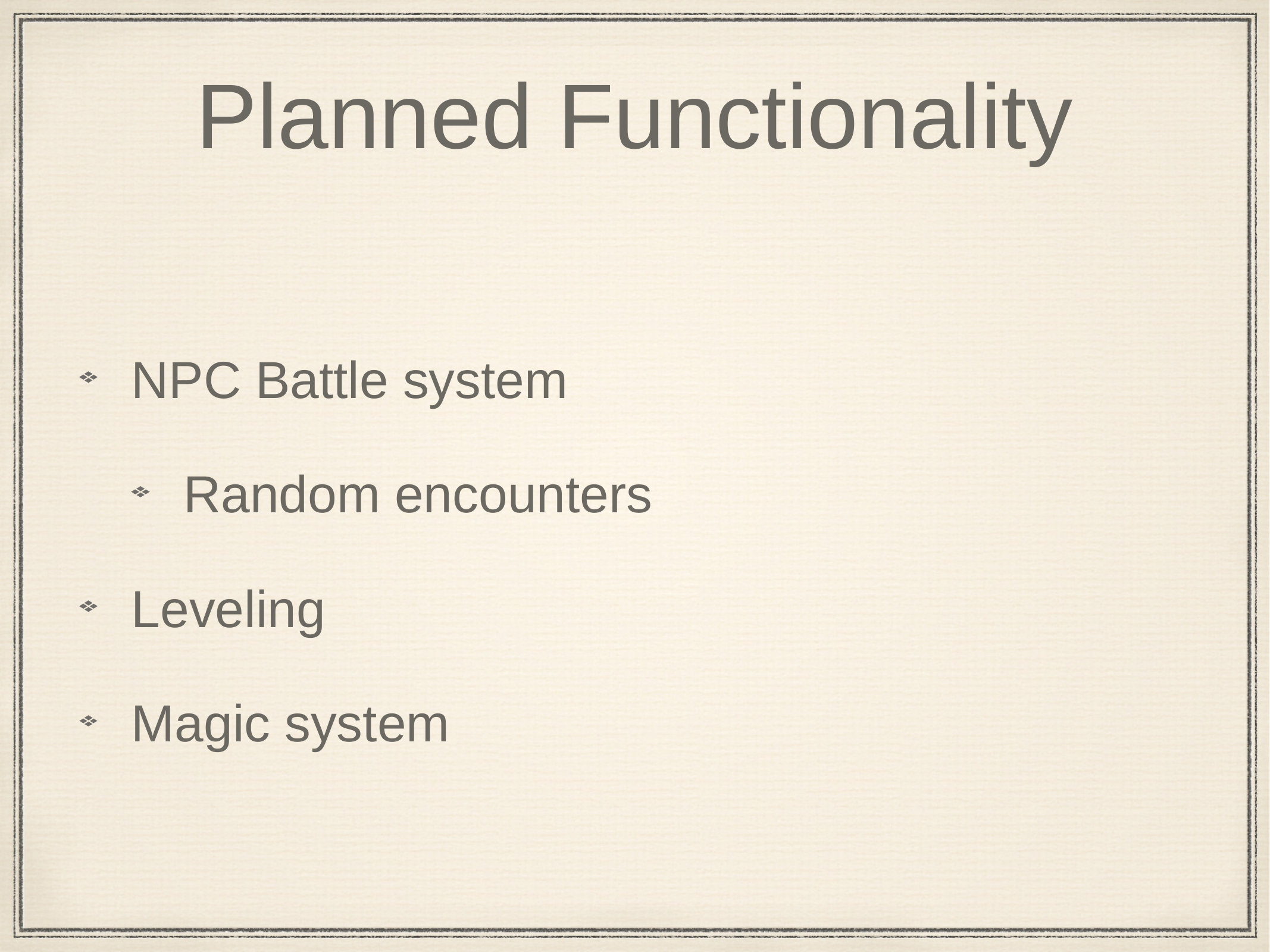

# Planned Functionality
NPC Battle system
Random encounters
Leveling
Magic system